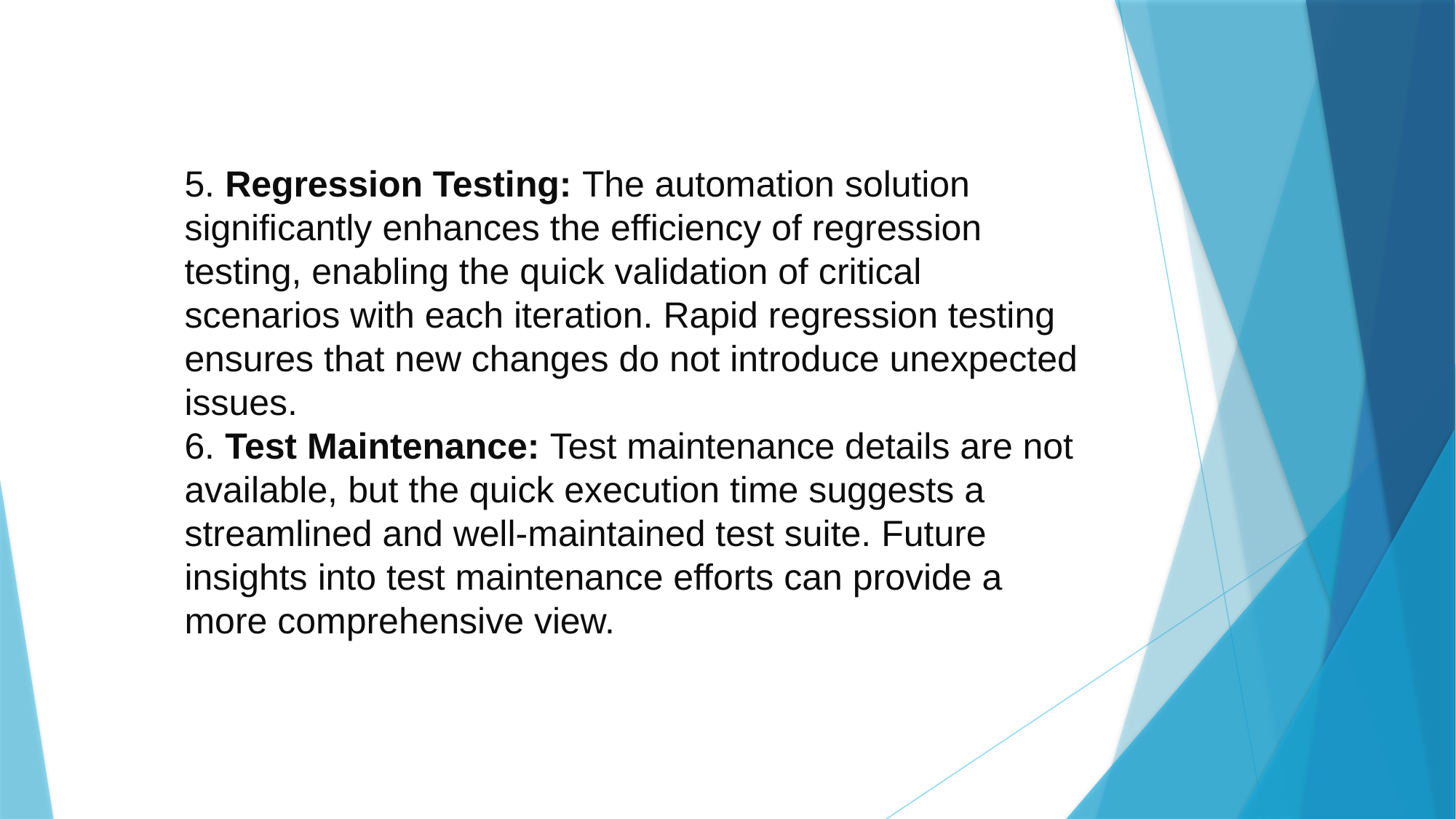

5. Regression Testing: The automation solution significantly enhances the efficiency of regression testing, enabling the quick validation of critical scenarios with each iteration. Rapid regression testing ensures that new changes do not introduce unexpected issues.
6. Test Maintenance: Test maintenance details are not available, but the quick execution time suggests a streamlined and well-maintained test suite. Future insights into test maintenance efforts can provide a more comprehensive view.